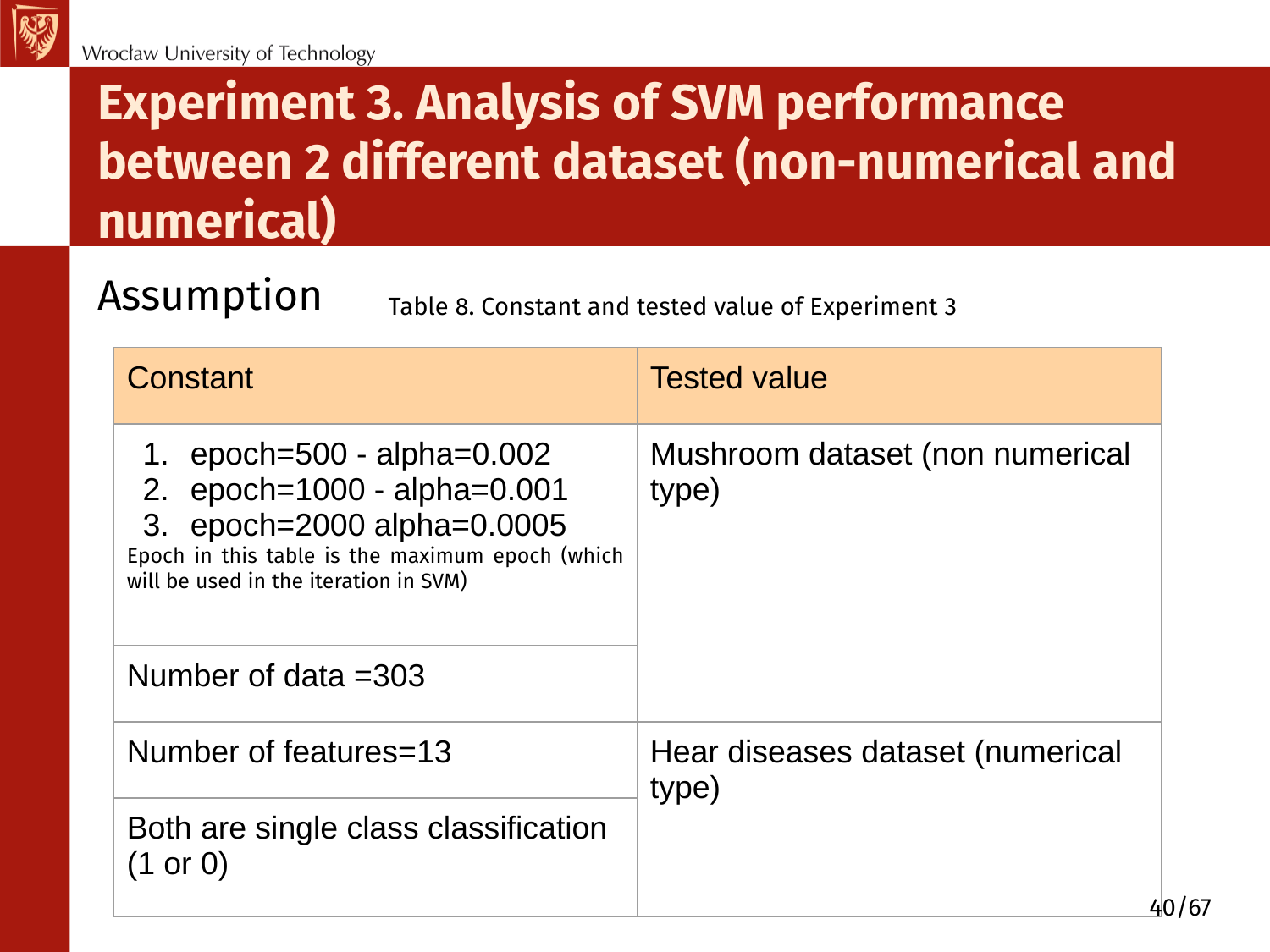

# Experiment 3. Analysis of SVM performance between 2 different dataset (non-numerical and numerical)
Assumption

Table 8. Constant and tested value of Experiment 3
| Constant | Tested value |
| --- | --- |
| epoch=500 - alpha=0.002 epoch=1000 - alpha=0.001 epoch=2000 alpha=0.0005 Epoch in this table is the maximum epoch (which will be used in the iteration in SVM) | Mushroom dataset (non numerical type) |
| Number of data =303 |  |
| Number of features=13 | Hear diseases dataset (numerical type) |
| Both are single class classification (1 or 0) |  |
40/67